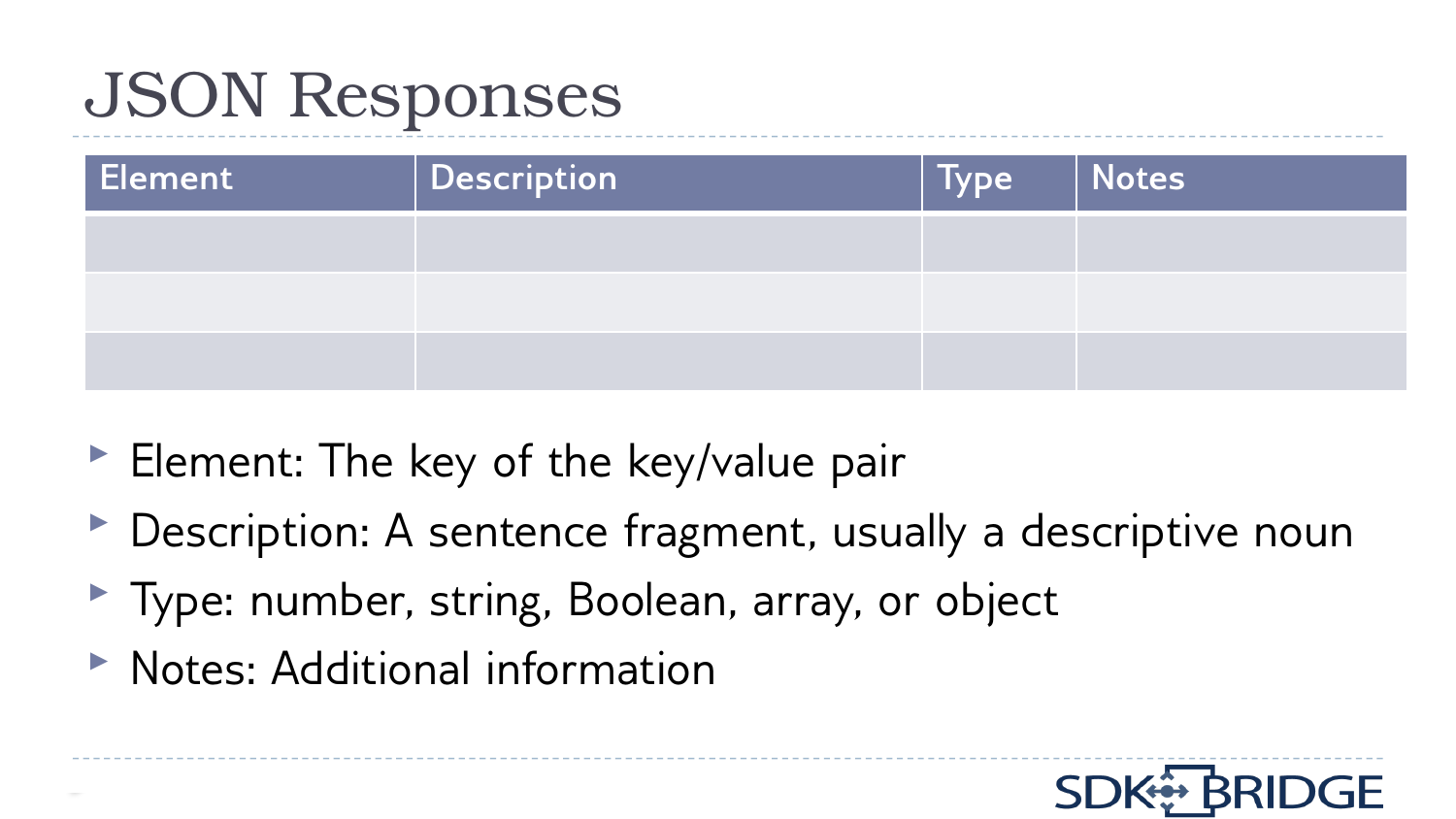

# JSON Responses
| Element | Description | Type | Notes |
| --- | --- | --- | --- |
|  |  |  |  |
|  |  |  |  |
|  |  |  |  |
Element: The key of the key/value pair
Description: A sentence fragment, usually a descriptive noun
Type: number, string, Boolean, array, or object
Notes: Additional information